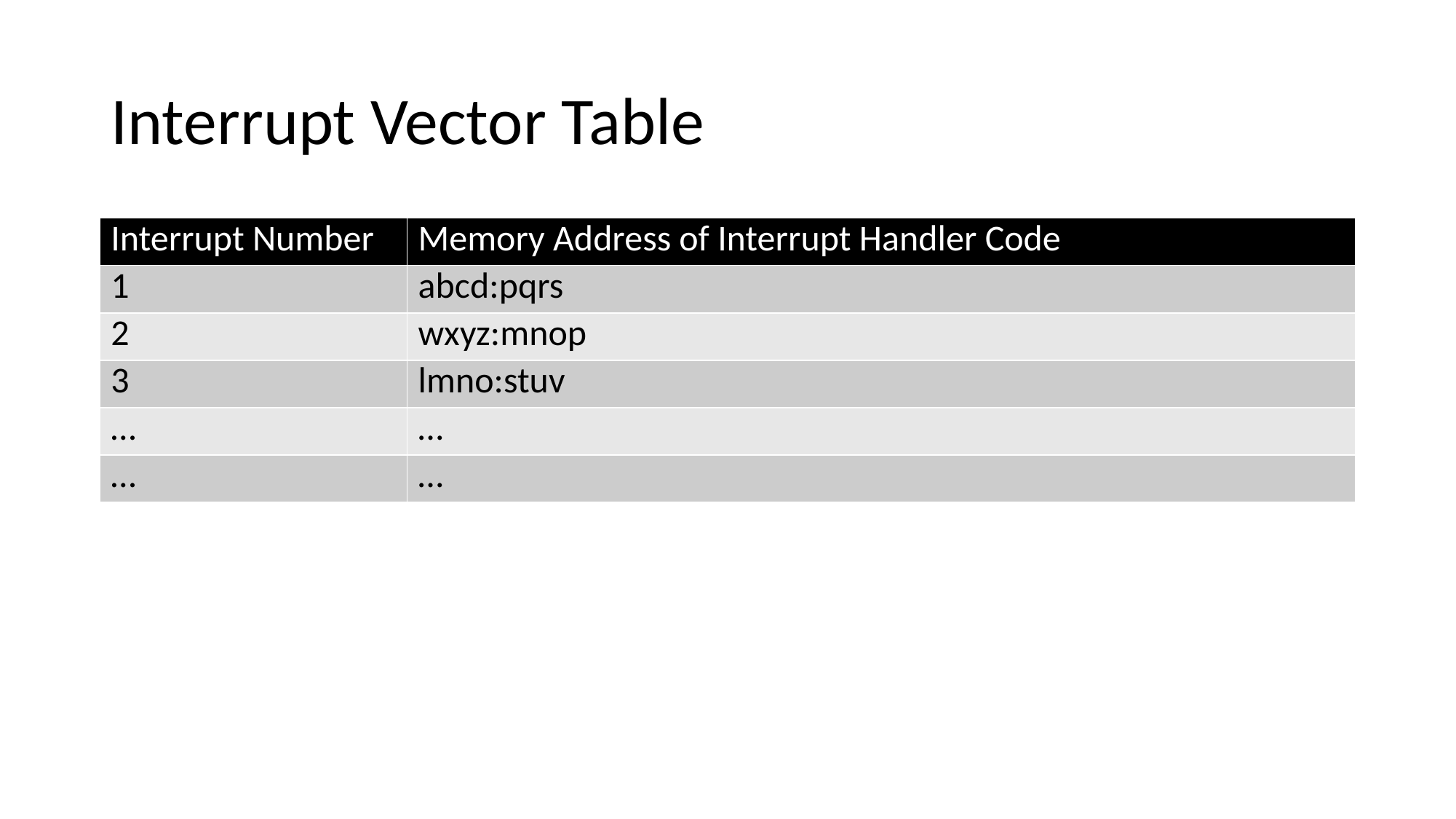

# Interrupt Vector Table
| Interrupt Number | Memory Address of Interrupt Handler Code |
| --- | --- |
| 1 | abcd:pqrs |
| 2 | wxyz:mnop |
| 3 | lmno:stuv |
| … | … |
| … | … |